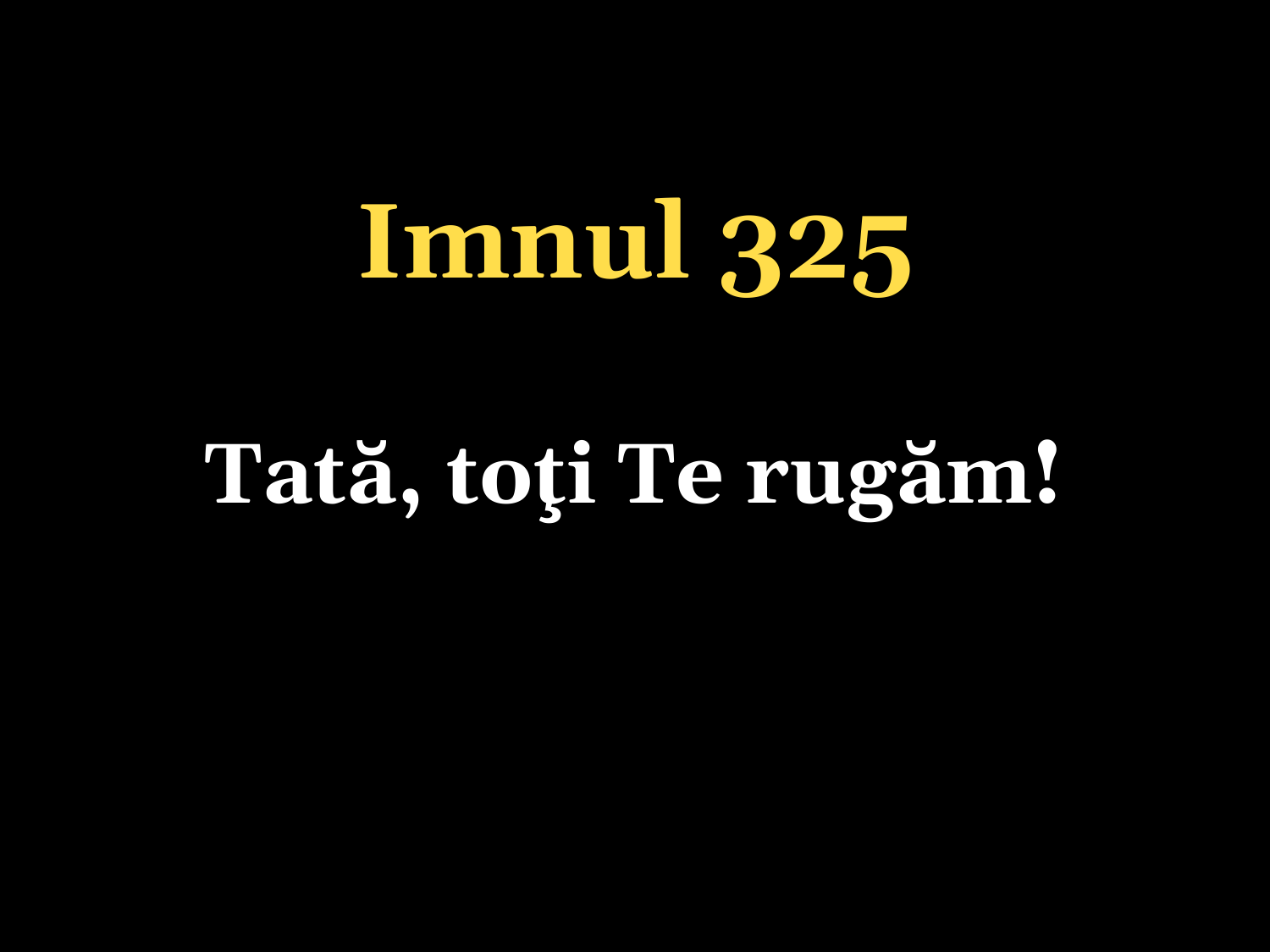

Imnul 325

Tată, toţi Te rugăm!
131/920